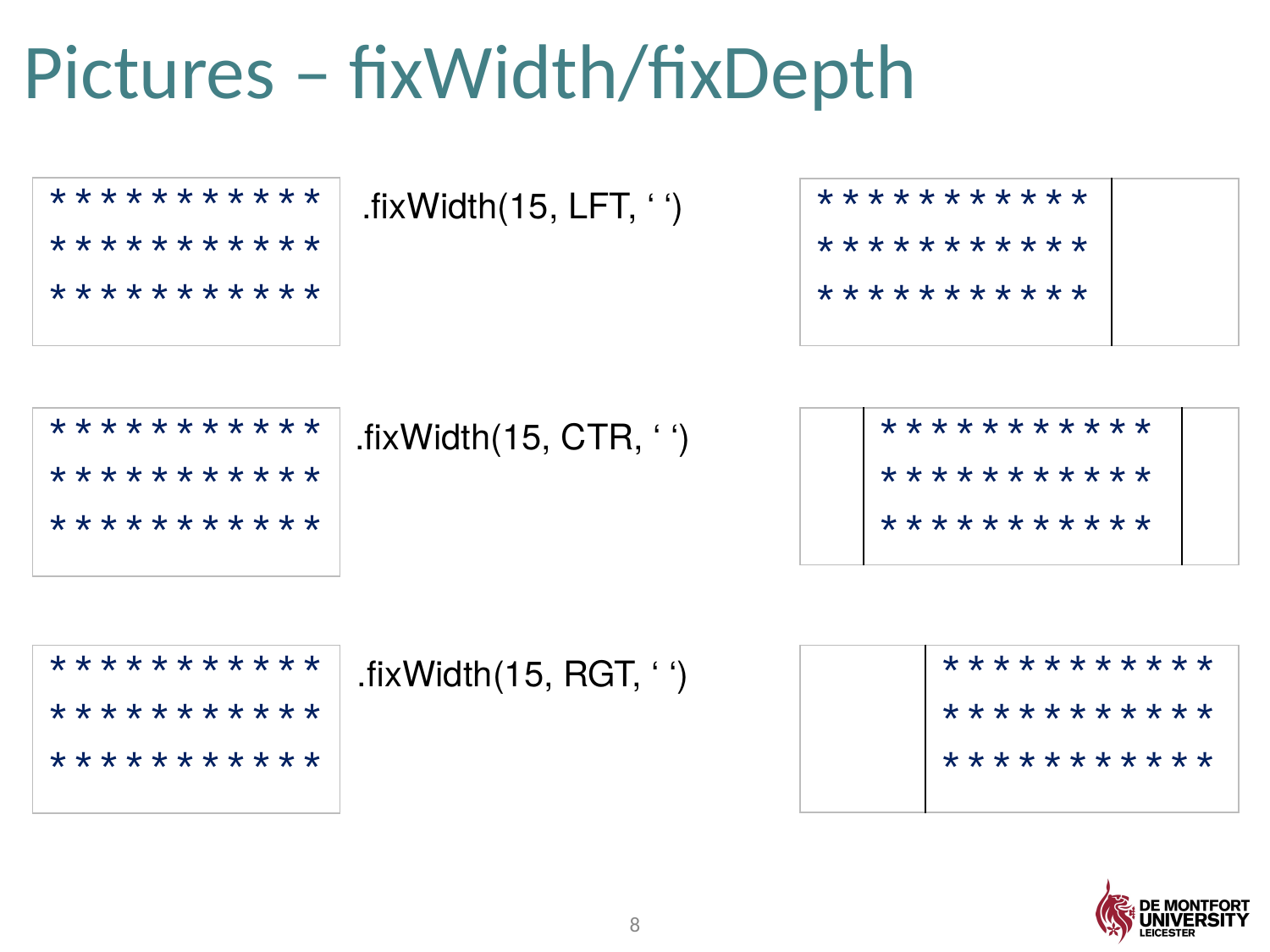

# Pictures – fixWidth/fixDepth

| \*\*\*\*\*\*\*\*\*\*\* \*\*\*\*\*\*\*\*\*\*\* \*\*\*\*\*\*\*\*\*\*\* |
| --- |
.fixWidth(15, LFT, ‘ ‘)
| \*\*\*\*\*\*\*\*\*\*\* \*\*\*\*\*\*\*\*\*\*\* \*\*\*\*\*\*\*\*\*\*\* |  |
| --- | --- |
| \*\*\*\*\*\*\*\*\*\*\* \*\*\*\*\*\*\*\*\*\*\* \*\*\*\*\*\*\*\*\*\*\* |
| --- |
.fixWidth(15, CTR, ‘ ‘)
|  | \*\*\*\*\*\*\*\*\*\*\* \*\*\*\*\*\*\*\*\*\*\* \*\*\*\*\*\*\*\*\*\*\* |  |
| --- | --- | --- |
.fixWidth(15, RGT, ‘ ‘)
| \*\*\*\*\*\*\*\*\*\*\* \*\*\*\*\*\*\*\*\*\*\* \*\*\*\*\*\*\*\*\*\*\* |
| --- |
|  | \*\*\*\*\*\*\*\*\*\*\* \*\*\*\*\*\*\*\*\*\*\* \*\*\*\*\*\*\*\*\*\*\* |
| --- | --- |
8